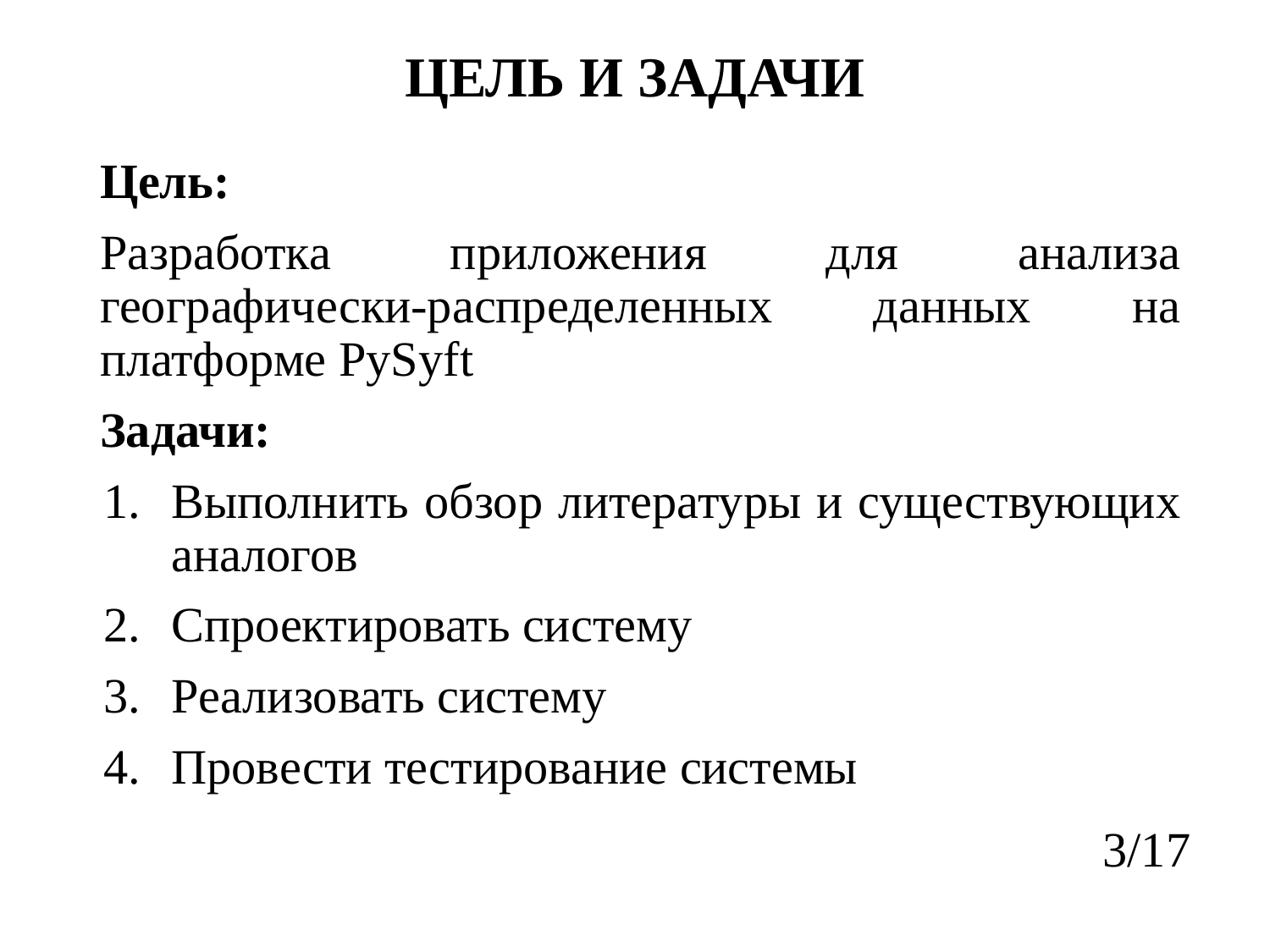

ЦЕЛЬ И ЗАДАЧИ
Цель:
Разработка приложения для анализа географически-распределенных данных на платформе PySyft
Задачи:
Выполнить обзор литературы и существующих аналогов
Спроектировать систему
Реализовать систему
Провести тестирование системы
3/17